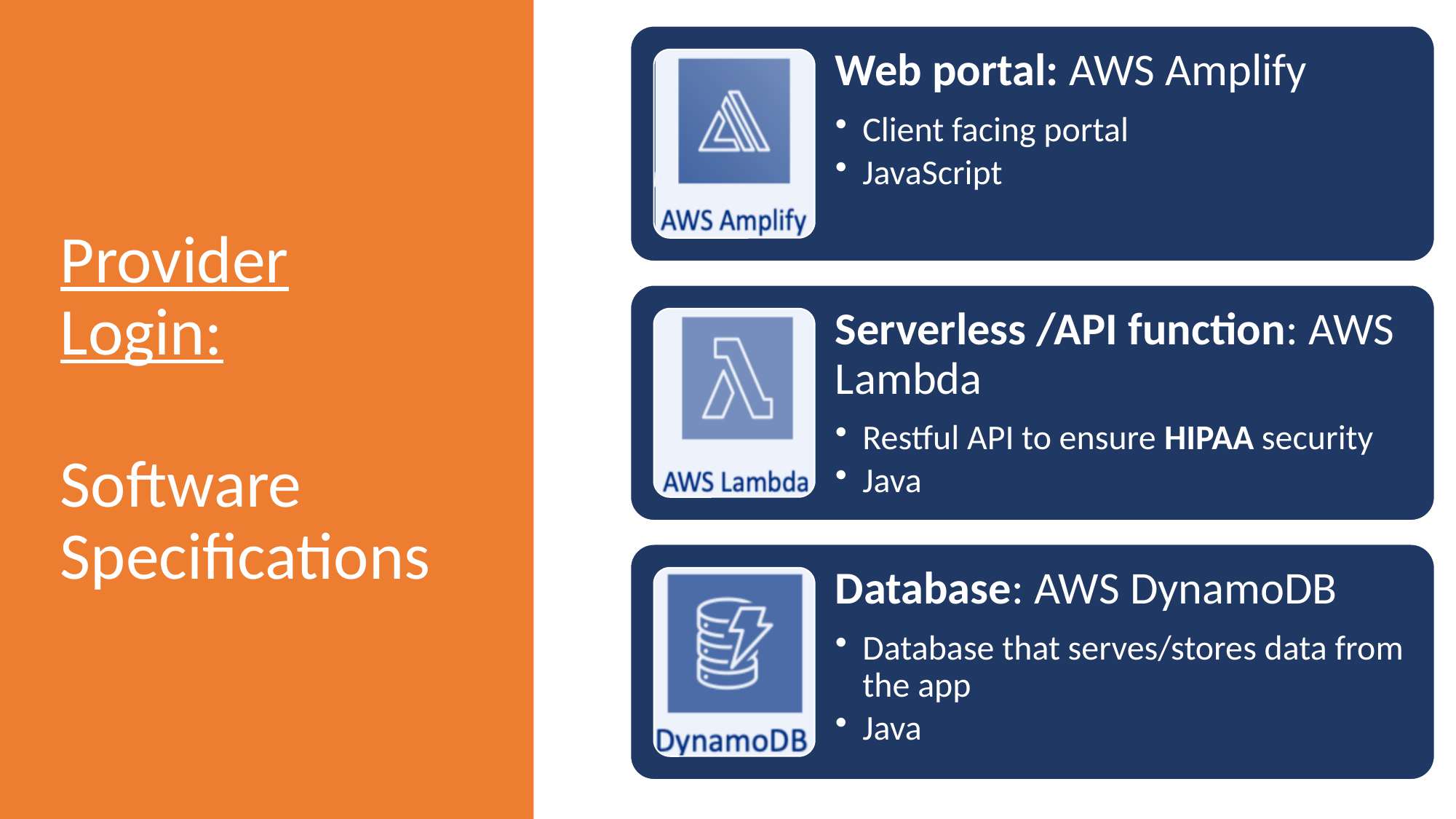

Web portal: AWS Amplify
Client facing portal
JavaScript
Serverless /API function: AWS Lambda
Restful API to ensure HIPAA security
Java
Database: AWS DynamoDB
Database that serves/stores data from the app
Java
Provider Login:
Software Specifications